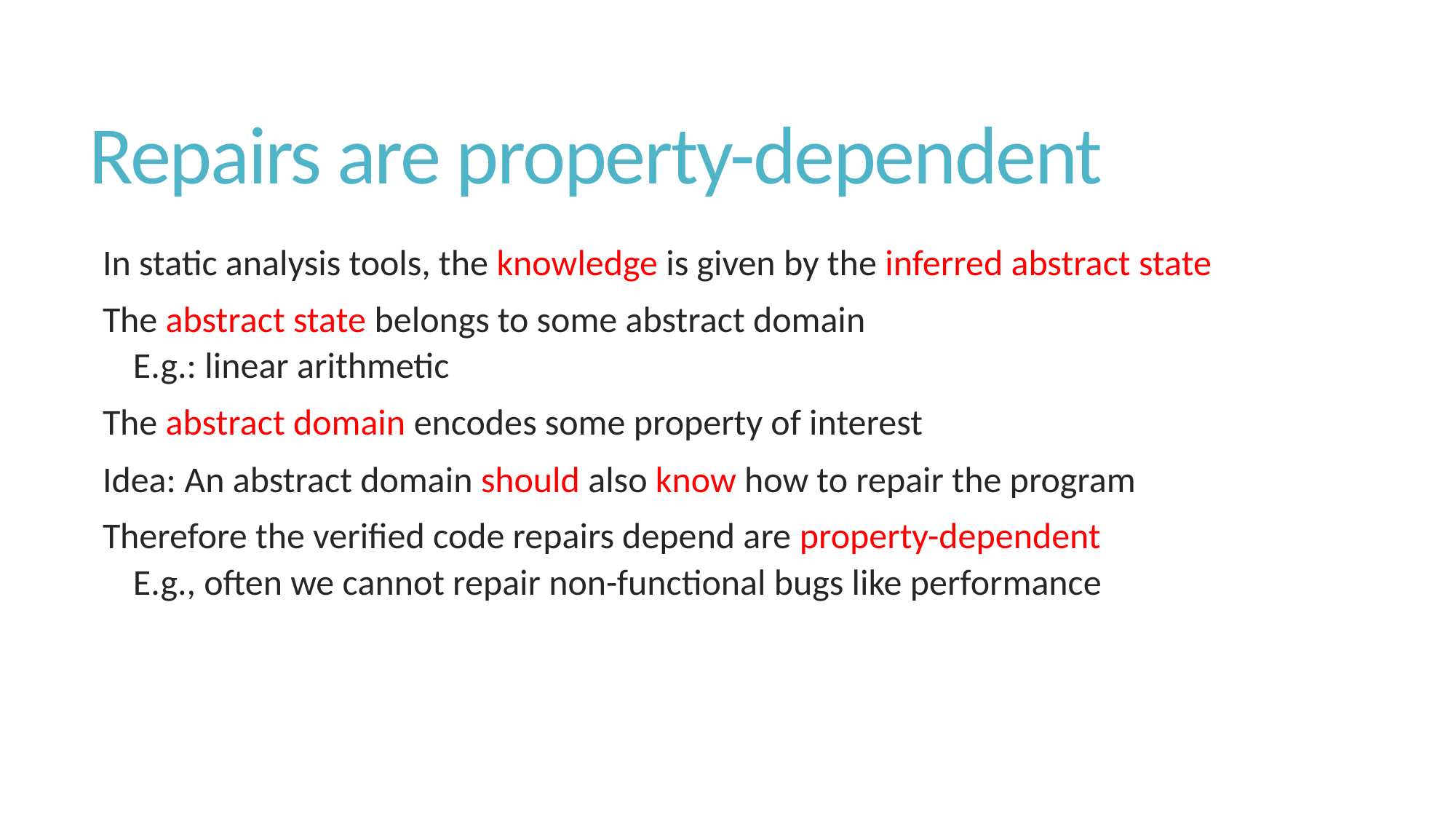

# Repairs are property-dependent
In static analysis tools, the knowledge is given by the inferred abstract state
The abstract state belongs to some abstract domain
E.g.: linear arithmetic
The abstract domain encodes some property of interest
Idea: An abstract domain should also know how to repair the program
Therefore the verified code repairs depend are property-dependent
E.g., often we cannot repair non-functional bugs like performance